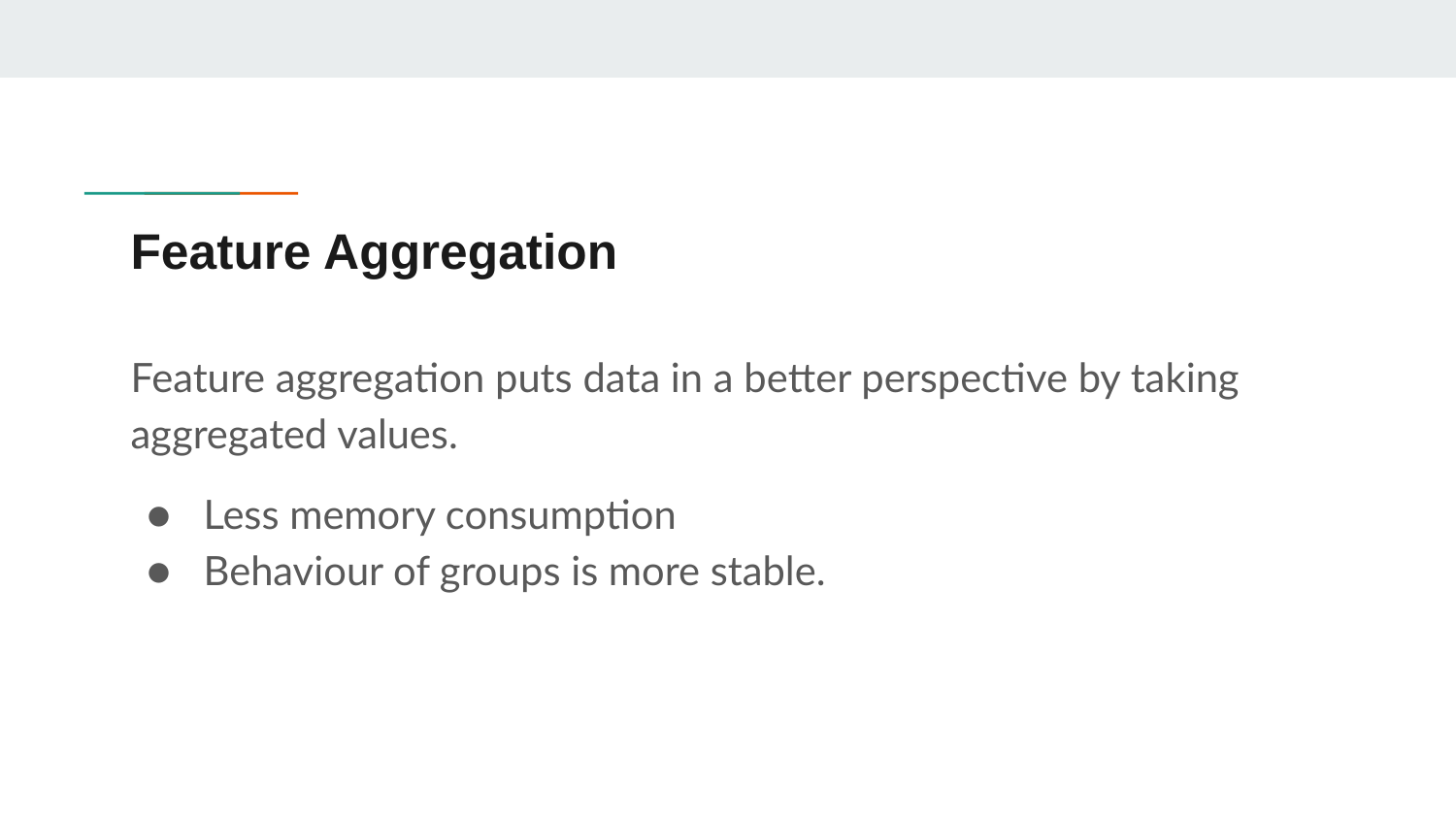

# Feature Aggregation
Feature aggregation puts data in a better perspective by taking aggregated values.
Less memory consumption
Behaviour of groups is more stable.